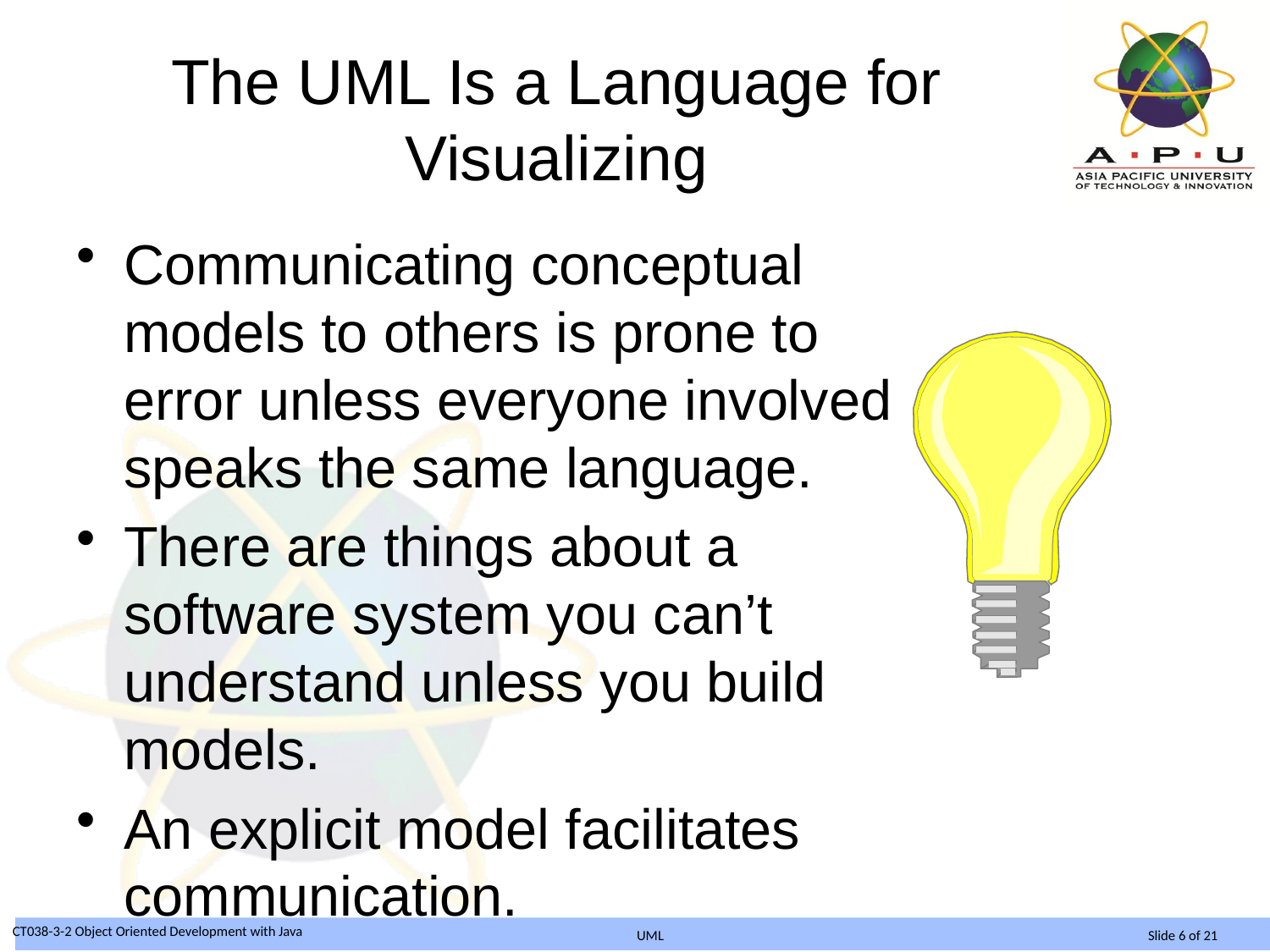

# The UML Is a Language for Visualizing
Communicating conceptual models to others is prone to error unless everyone involved speaks the same language.
There are things about a software system you can’t understand unless you build models.
An explicit model facilitates communication.